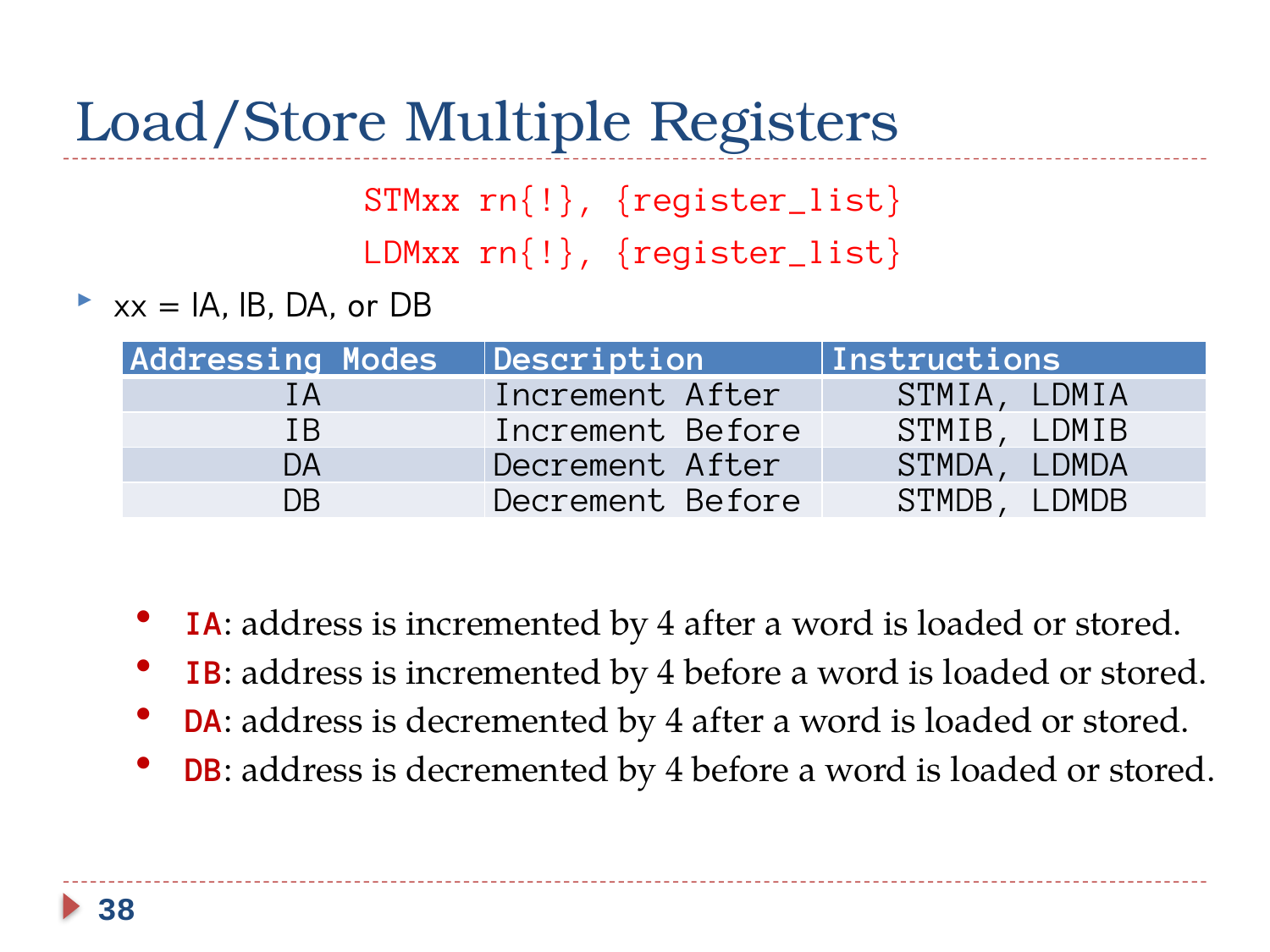

# Load/Store Multiple Registers
STMxx rn{!}, {register_list}
LDMxx rn{!}, {register_list}
xx = IA, IB, DA, or DB
| Addressing Modes | Description | Instructions |
| --- | --- | --- |
| IA | Increment After | STMIA, LDMIA |
| IB | Increment Before | STMIB, LDMIB |
| DA | Decrement After | STMDA, LDMDA |
| DB | Decrement Before | STMDB, LDMDB |
IA: address is incremented by 4 after a word is loaded or stored.
IB: address is incremented by 4 before a word is loaded or stored.
DA: address is decremented by 4 after a word is loaded or stored.
DB: address is decremented by 4 before a word is loaded or stored.
38